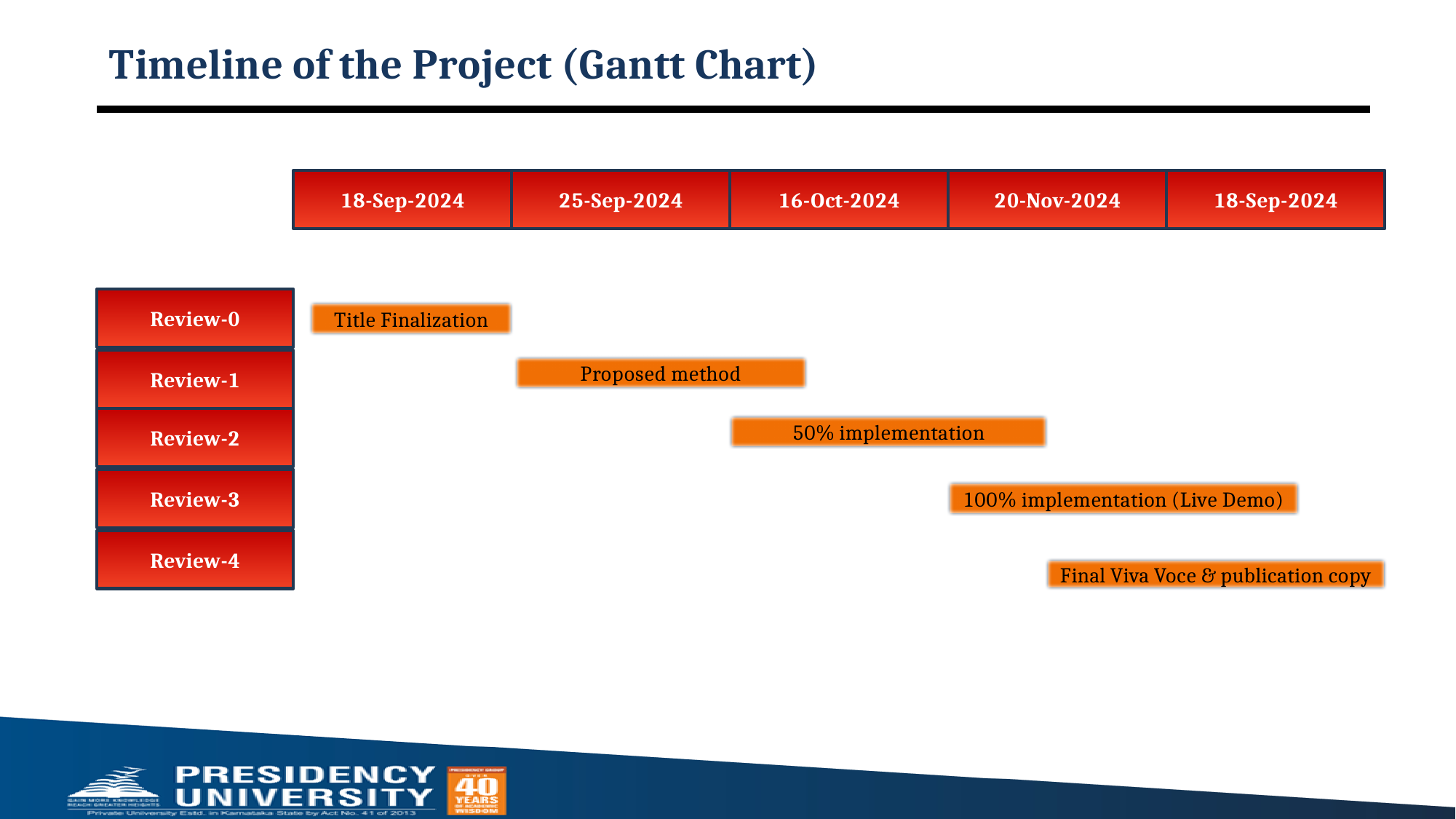

# Timeline of the Project (Gantt Chart)
16-Oct-2024
20-Nov-2024
18-Sep-2024
25-Sep-2024
18-Sep-2024
Review-0
Review-1
Review-2
Review-3
Review-4
Title Finalization
Proposed method
50% implementation
100% implementation (Live Demo)
Final Viva Voce & publication copy